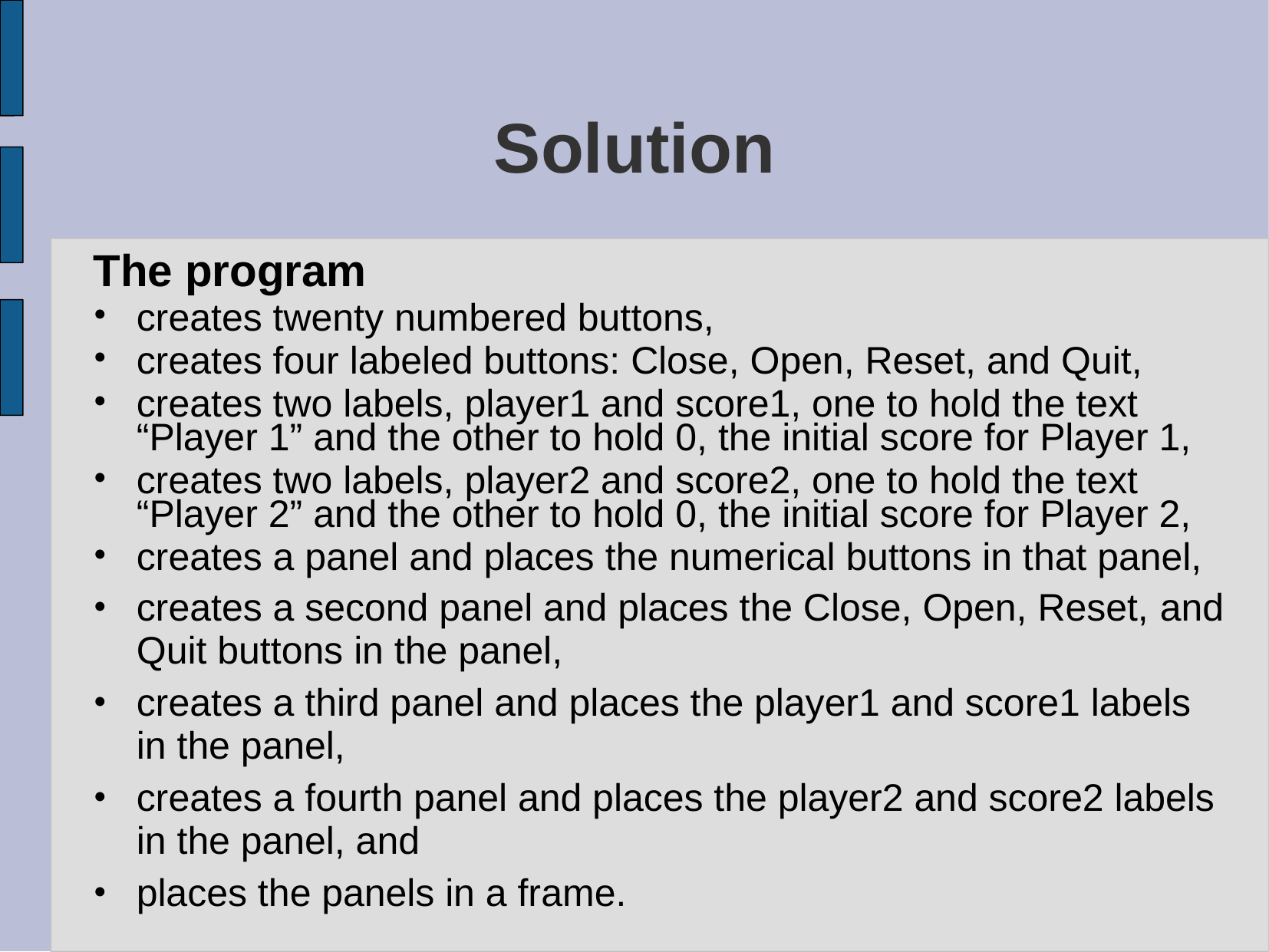

# Solution
The program
creates twenty numbered buttons,
creates four labeled buttons: Close, Open, Reset, and Quit,
creates two labels, player1 and score1, one to hold the text “Player 1” and the other to hold 0, the initial score for Player 1,
creates two labels, player2 and score2, one to hold the text “Player 2” and the other to hold 0, the initial score for Player 2,
creates a panel and places the numerical buttons in that panel,
creates a second panel and places the Close, Open, Reset, and Quit buttons in the panel,
creates a third panel and places the player1 and score1 labels in the panel,
creates a fourth panel and places the player2 and score2 labels in the panel, and
places the panels in a frame.